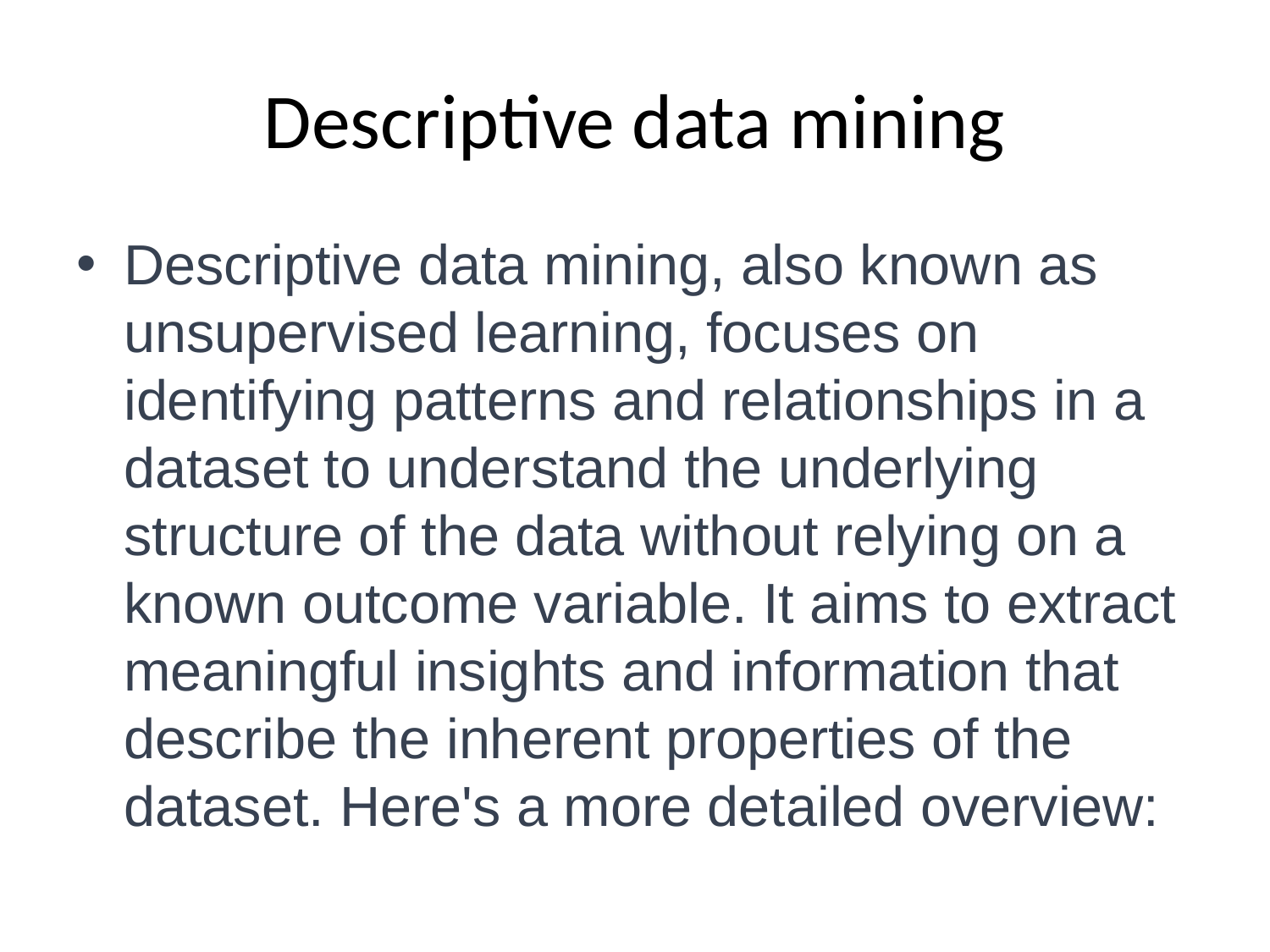

# Descriptive data mining
Descriptive data mining, also known as unsupervised learning, focuses on identifying patterns and relationships in a dataset to understand the underlying structure of the data without relying on a known outcome variable. It aims to extract meaningful insights and information that describe the inherent properties of the dataset. Here's a more detailed overview: